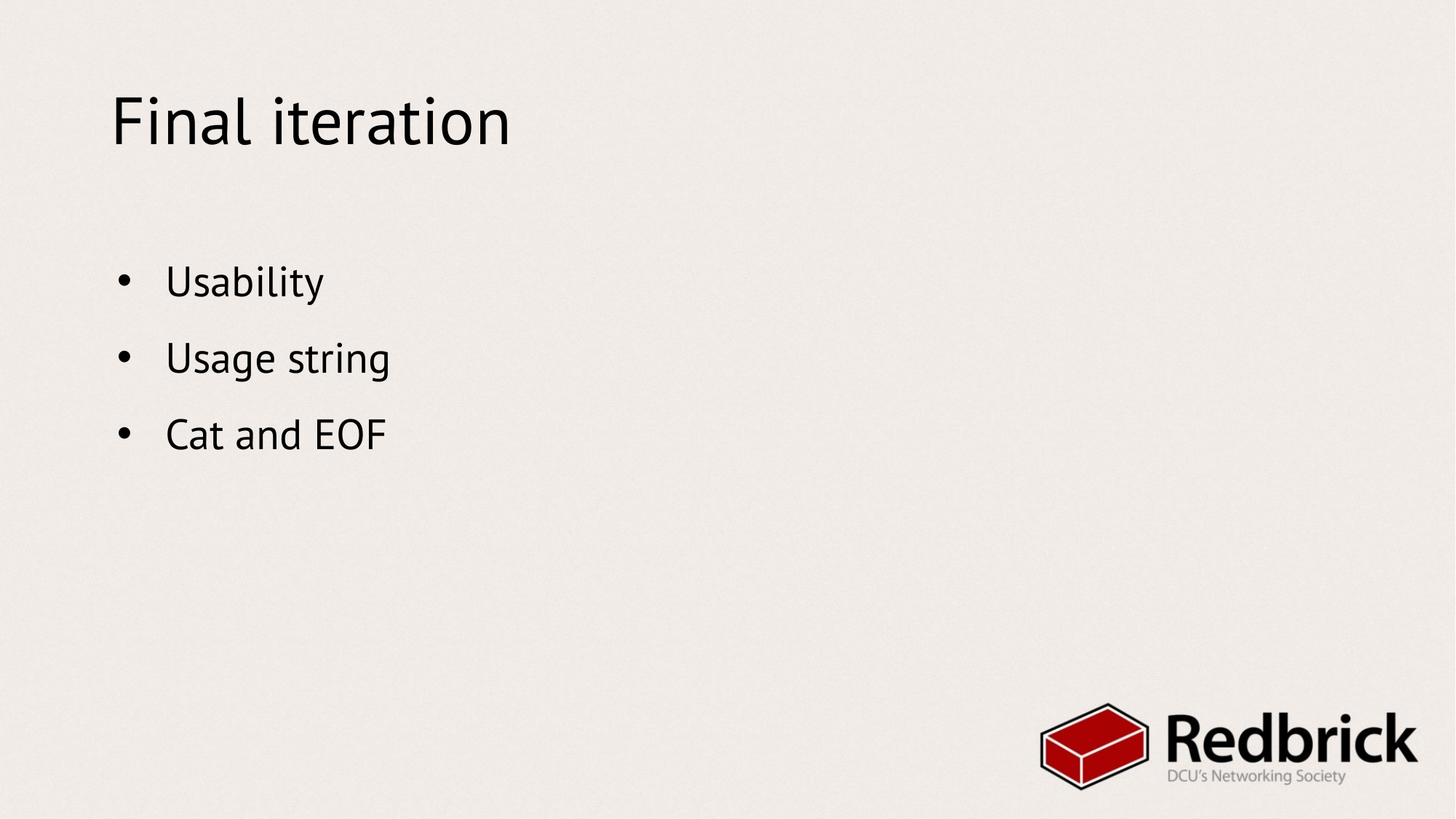

# Final iteration
Usability
Usage string
Cat and EOF